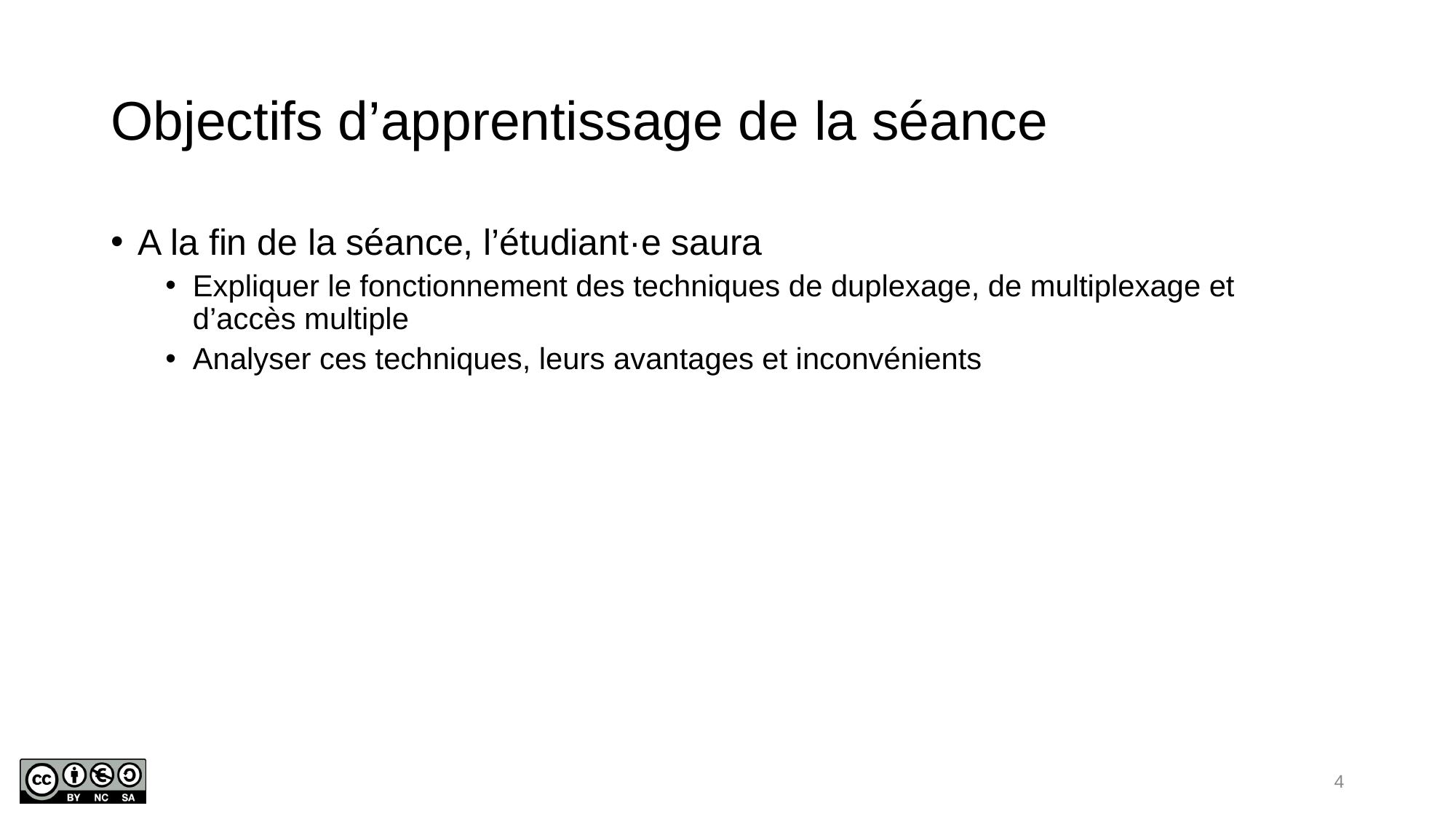

# Objectifs d’apprentissage de la séance
A la fin de la séance, l’étudiant·e saura
Expliquer le fonctionnement des techniques de duplexage, de multiplexage et d’accès multiple
Analyser ces techniques, leurs avantages et inconvénients

4